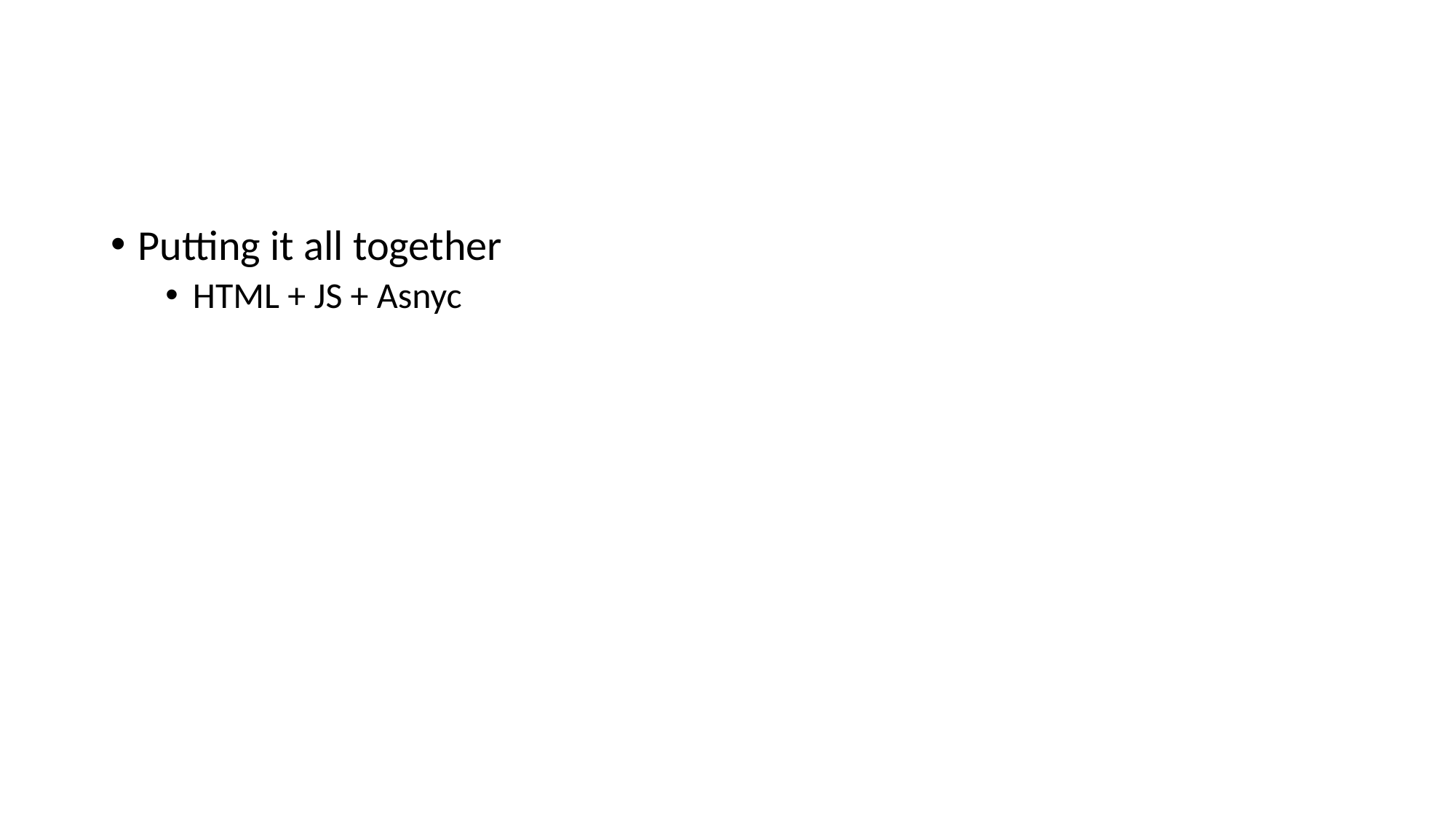

#
Putting it all together
HTML + JS + Asnyc